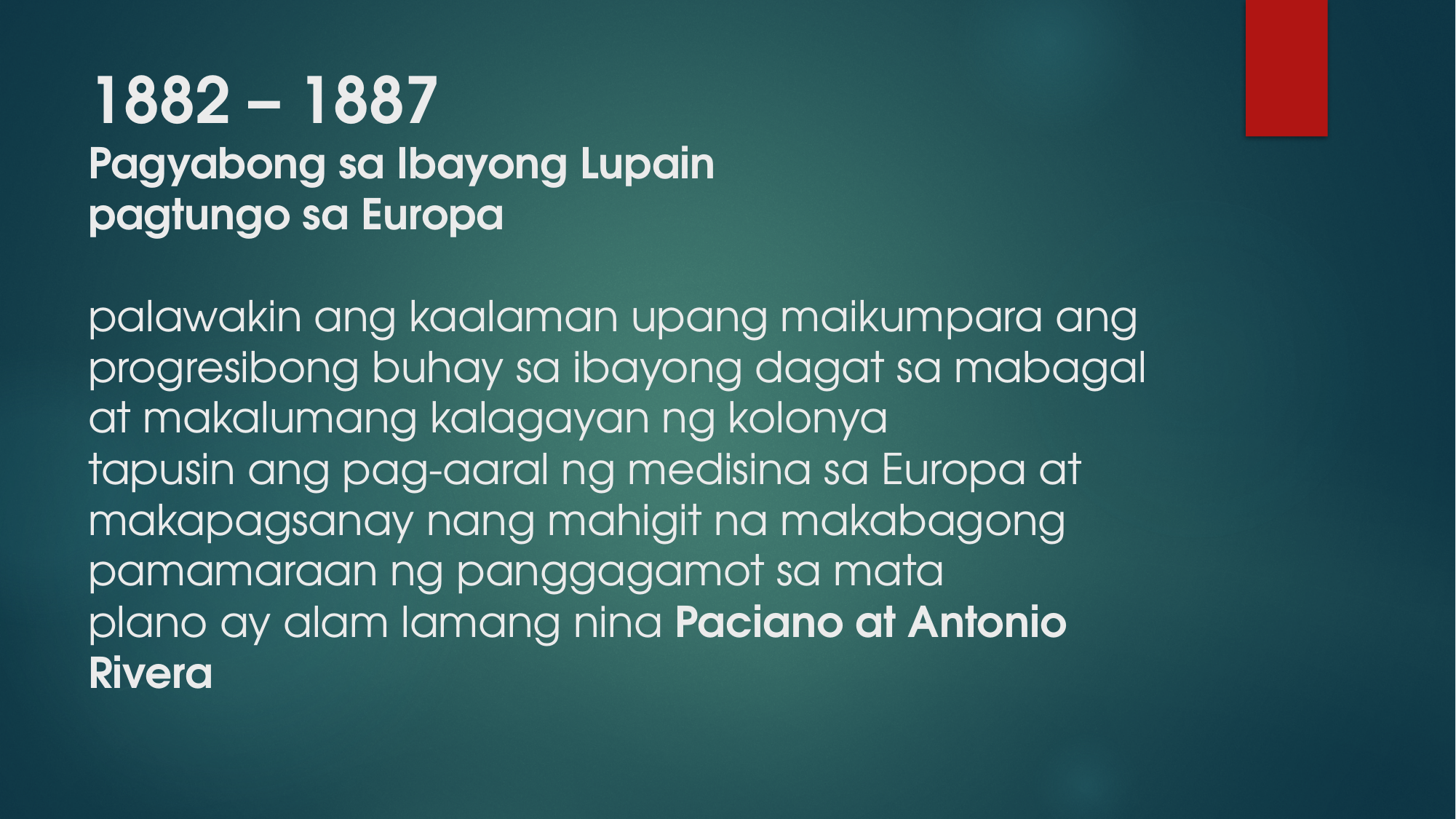

# 1882 – 1887 Pagyabong sa Ibayong Lupain pagtungo sa Europa palawakin ang kaalaman upang maikumpara ang progresibong buhay sa ibayong dagat sa mabagal at makalumang kalagayan ng kolonya tapusin ang pag-aaral ng medisina sa Europa at makapagsanay nang mahigit na makabagong pamamaraan ng panggagamot sa mata plano ay alam lamang nina Paciano at Antonio Rivera